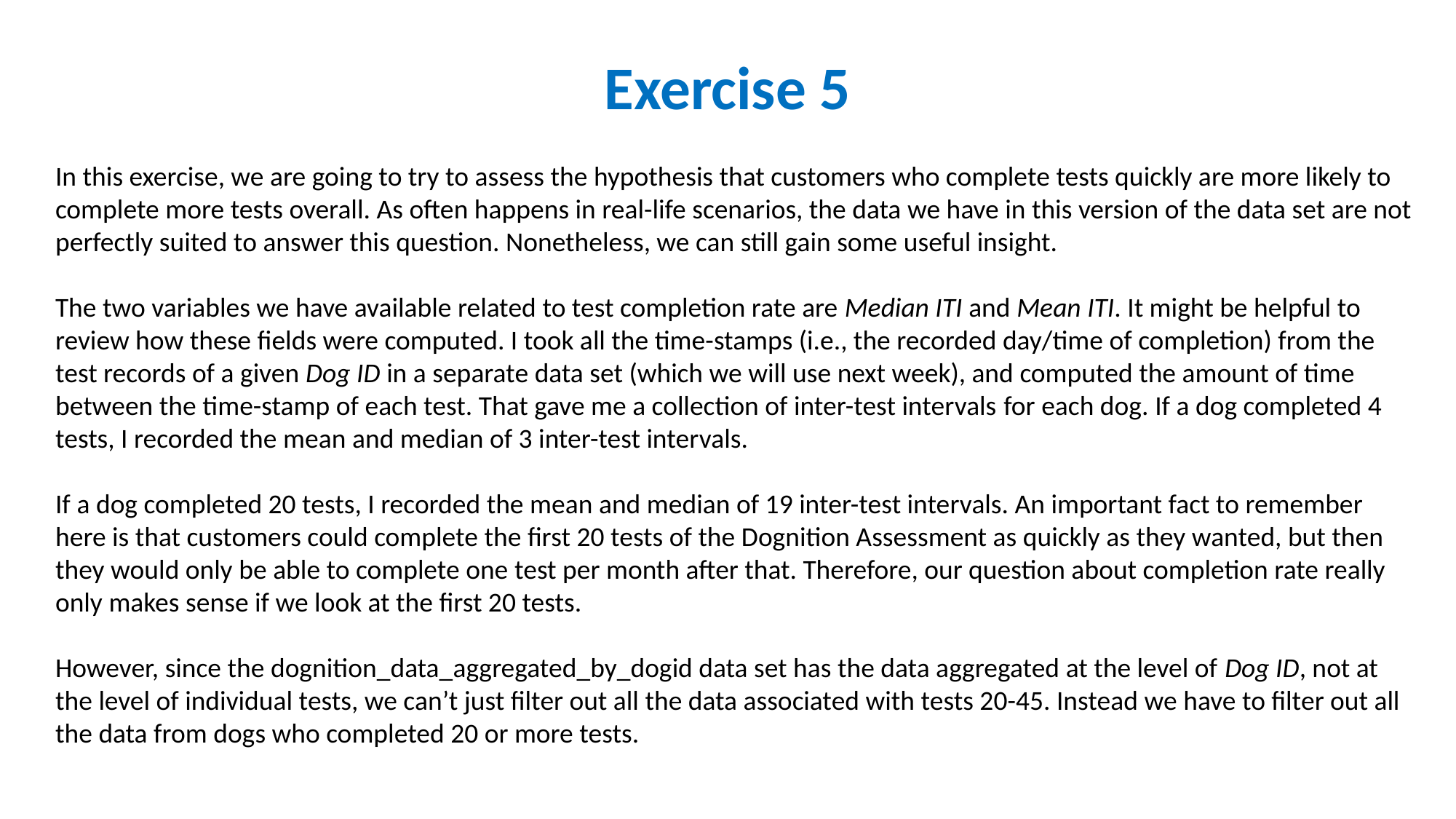

# Exercise 5
In this exercise, we are going to try to assess the hypothesis that customers who complete tests quickly are more likely to complete more tests overall. As often happens in real-life scenarios, the data we have in this version of the data set are not perfectly suited to answer this question. Nonetheless, we can still gain some useful insight.

The two variables we have available related to test completion rate are Median ITI and Mean ITI. It might be helpful to review how these fields were computed. I took all the time-stamps (i.e., the recorded day/time of completion) from the test records of a given Dog ID in a separate data set (which we will use next week), and computed the amount of time between the time-stamp of each test. That gave me a collection of inter-test intervals for each dog. If a dog completed 4 tests, I recorded the mean and median of 3 inter-test intervals.

If a dog completed 20 tests, I recorded the mean and median of 19 inter-test intervals. An important fact to remember here is that customers could complete the first 20 tests of the Dognition Assessment as quickly as they wanted, but then they would only be able to complete one test per month after that. Therefore, our question about completion rate really only makes sense if we look at the first 20 tests.

However, since the dognition_data_aggregated_by_dogid data set has the data aggregated at the level of Dog ID, not at the level of individual tests, we can’t just filter out all the data associated with tests 20-45. Instead we have to filter out all the data from dogs who completed 20 or more tests.